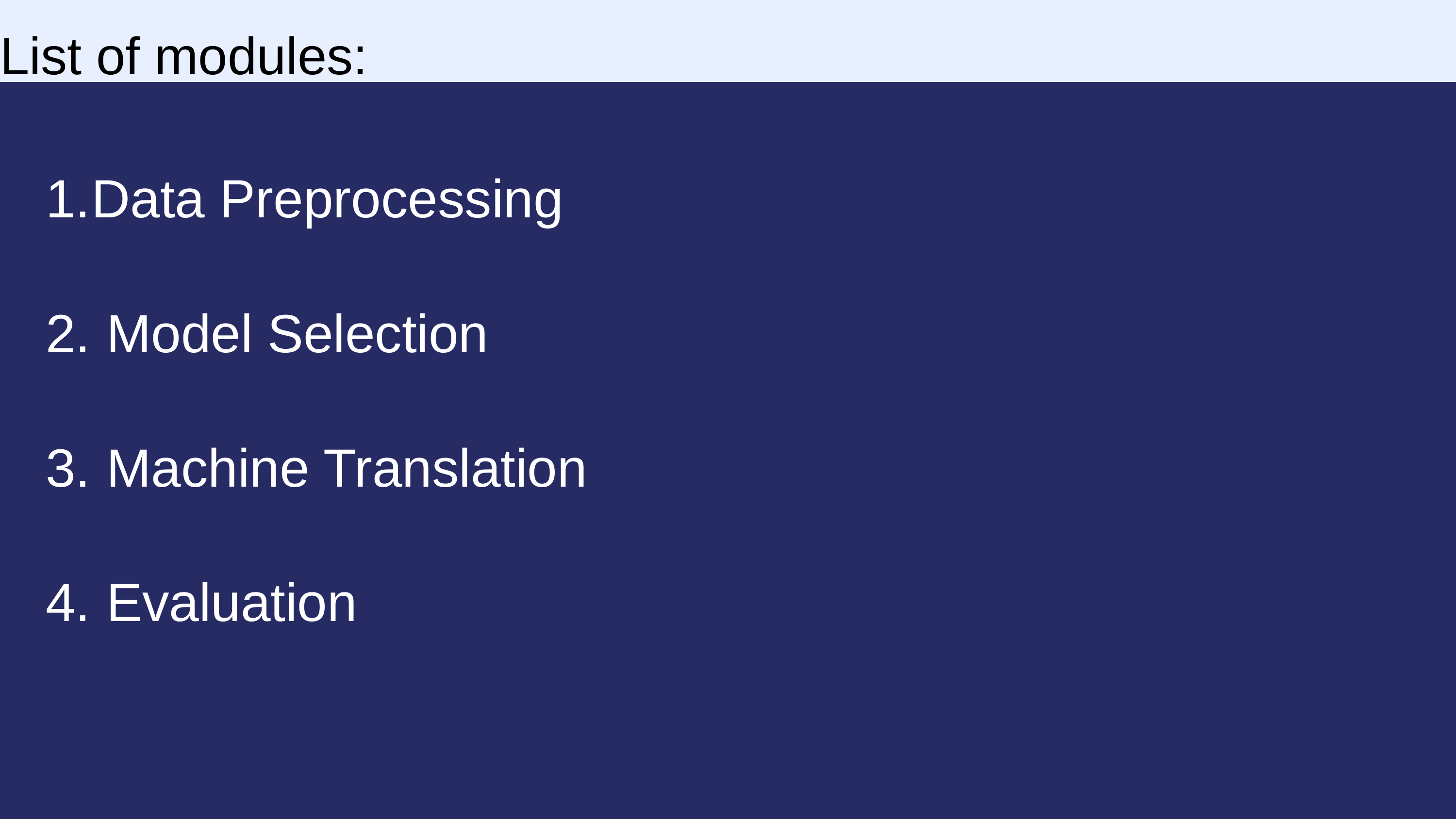

List of modules:
Data Preprocessing
 Model Selection
 Machine Translation
 Evaluation